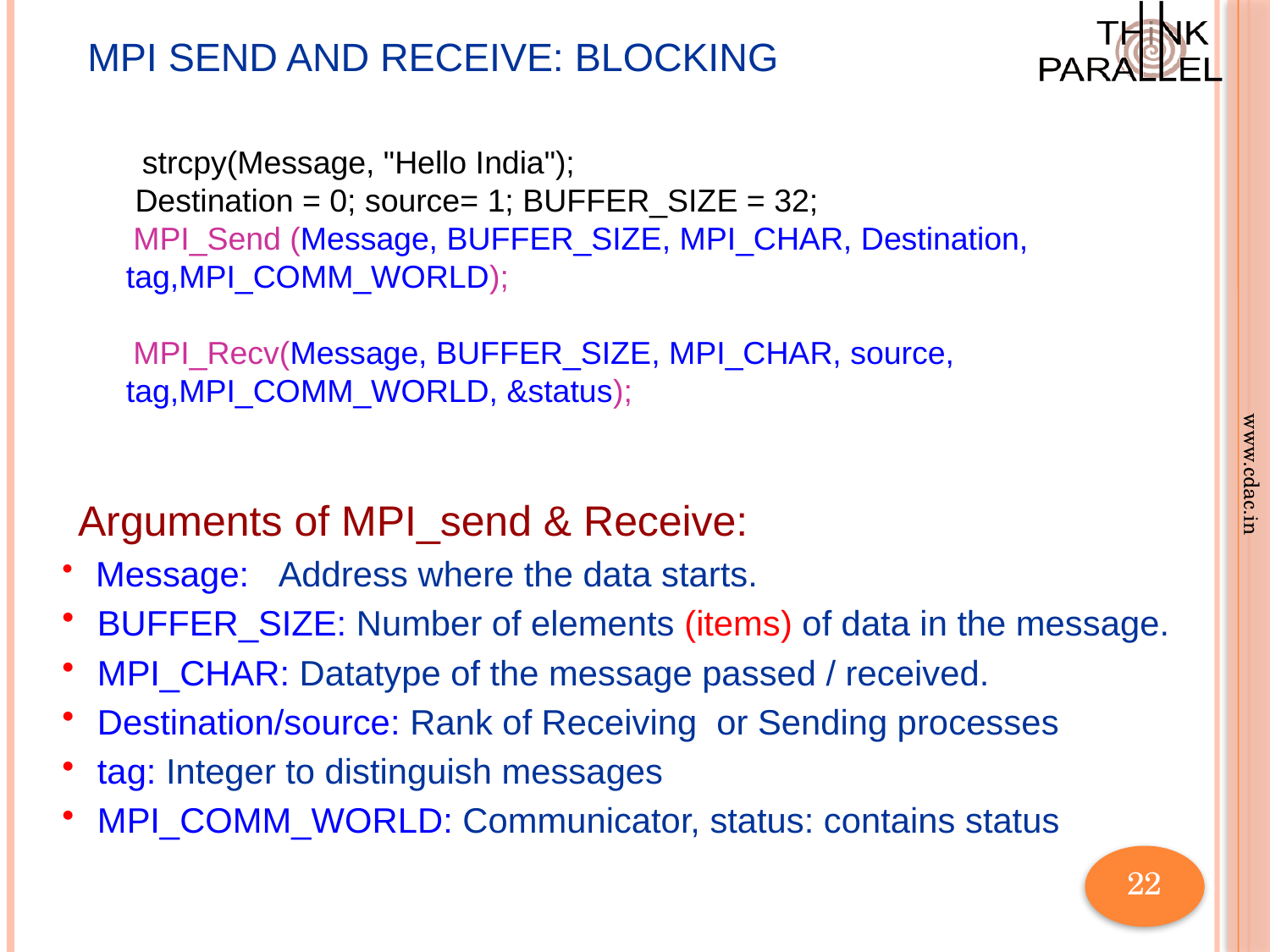

# MPI Send and Receive: Blocking
strcpy(Message, "Hello India");
	 Destination = 0; source= 1; BUFFER_SIZE = 32;
        MPI_Send (Message, BUFFER_SIZE, MPI_CHAR, Destination, tag,MPI_COMM_WORLD);

        MPI_Recv(Message, BUFFER_SIZE, MPI_CHAR, source, tag,MPI_COMM_WORLD, &status);

Arguments of MPI_send & Receive:
  Message:   Address where the data starts.
  BUFFER_SIZE: Number of elements (items) of data in the message.
  MPI_CHAR: Datatype of the message passed / received.
  Destination/source: Rank of Receiving  or Sending processes
  tag: Integer to distinguish messages
  MPI_COMM_WORLD: Communicator, status: contains status